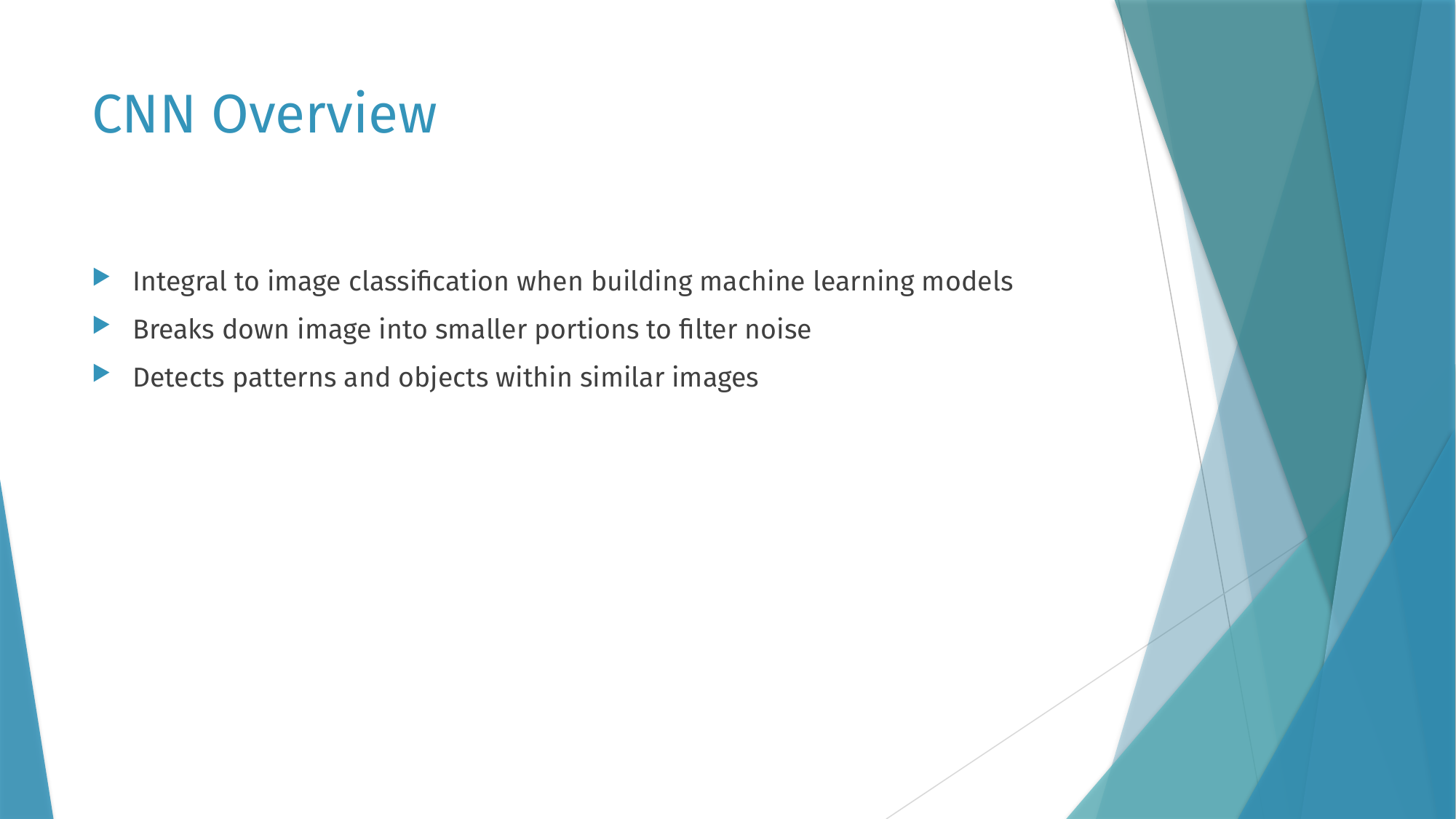

# CNN Overview
Integral to image classification when building machine learning models
Breaks down image into smaller portions to filter noise
Detects patterns and objects within similar images